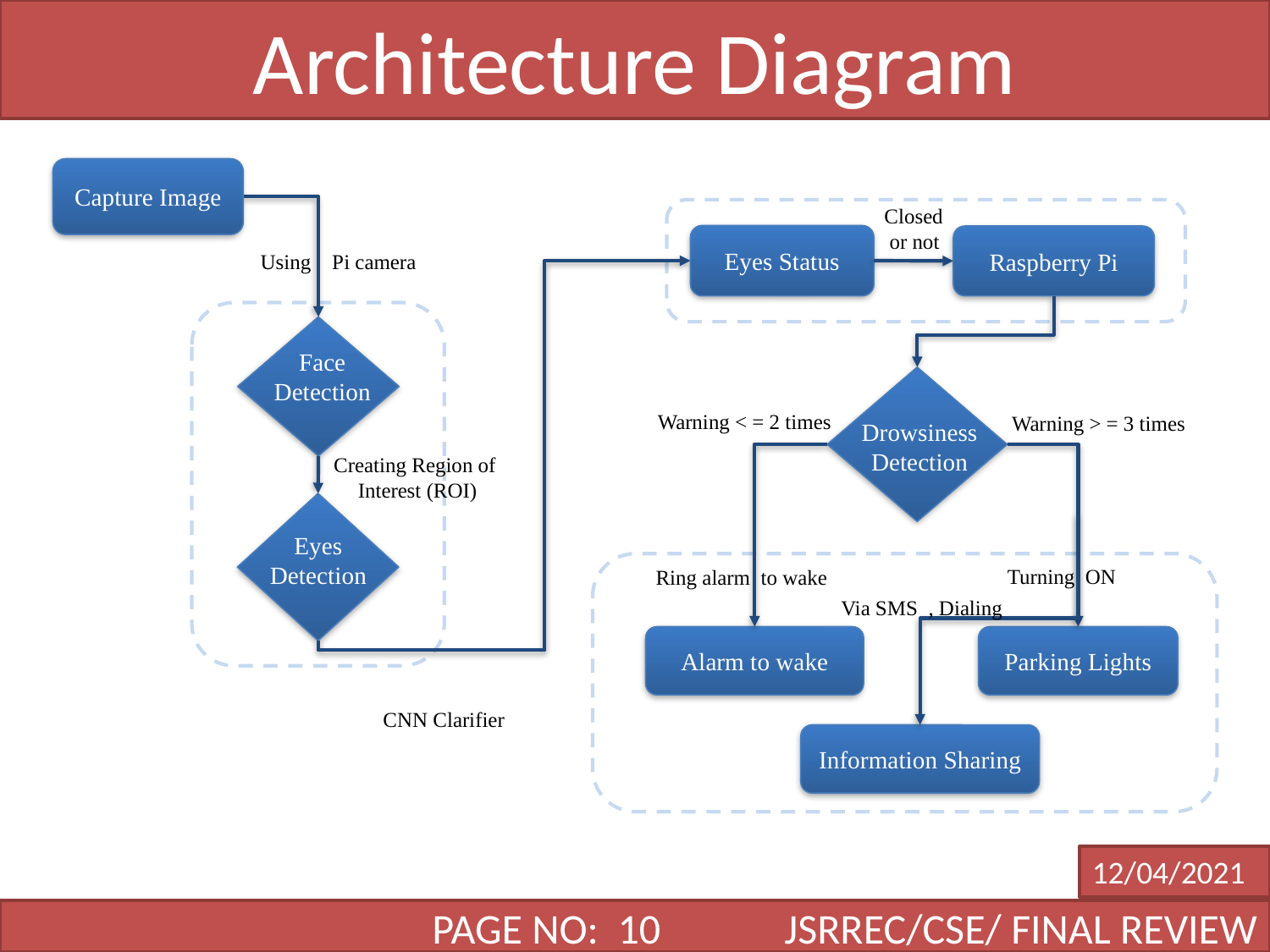

Architecture Diagram
Capture Image
Closed
 or not

Eyes Status
Raspberry Pi
Using    Pi camera

Drowsiness Detection

Face Detection

Eyes
Detection

Drowsiness Detection
Warning < = 2 times
Warning > = 3 times
Creating Region of
 Interest (ROI)

Parking Lights
Alarm to wake
Information Sharing
Turning  ON
Ring alarm  to wake
Via SMS  , Dialing
CNN Clarifier
12/04/2021
DATE

                                            PAGE NO:  10             JSRREC/CSE/ FINAL REVIEW